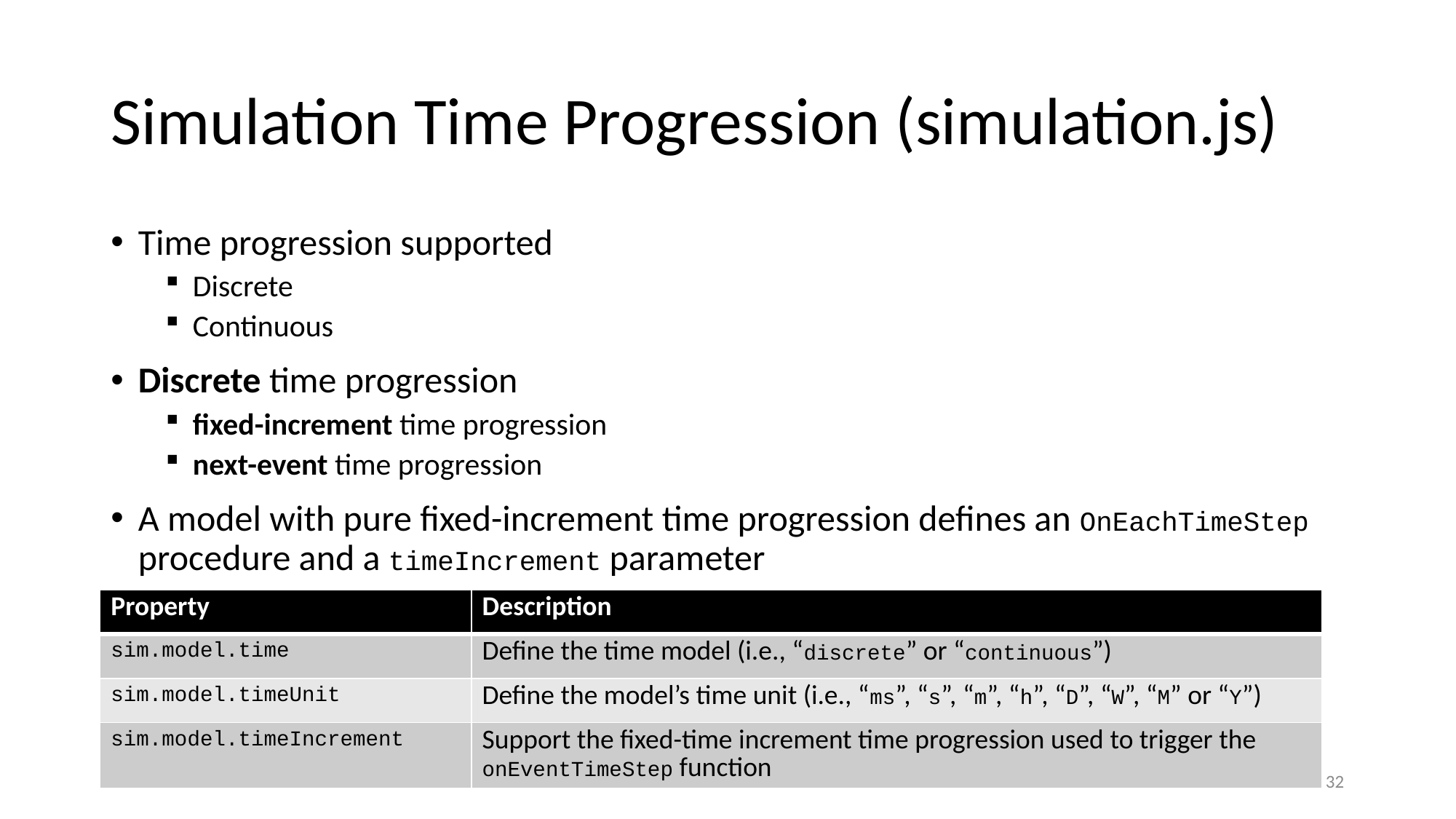

# Simulation Time Progression (simulation.js)
Time progression supported
Discrete
Continuous
Discrete time progression
fixed-increment time progression
next-event time progression
A model with pure fixed-increment time progression defines an OnEachTimeStep procedure and a timeIncrement parameter
| Property | Description |
| --- | --- |
| sim.model.time | Define the time model (i.e., “discrete” or “continuous”) |
| sim.model.timeUnit | Define the model’s time unit (i.e., “ms”, “s”, “m”, “h”, “D”, “W”, “M” or “Y”) |
| sim.model.timeIncrement | Support the fixed-time increment time progression used to trigger the onEventTimeStep function |
32